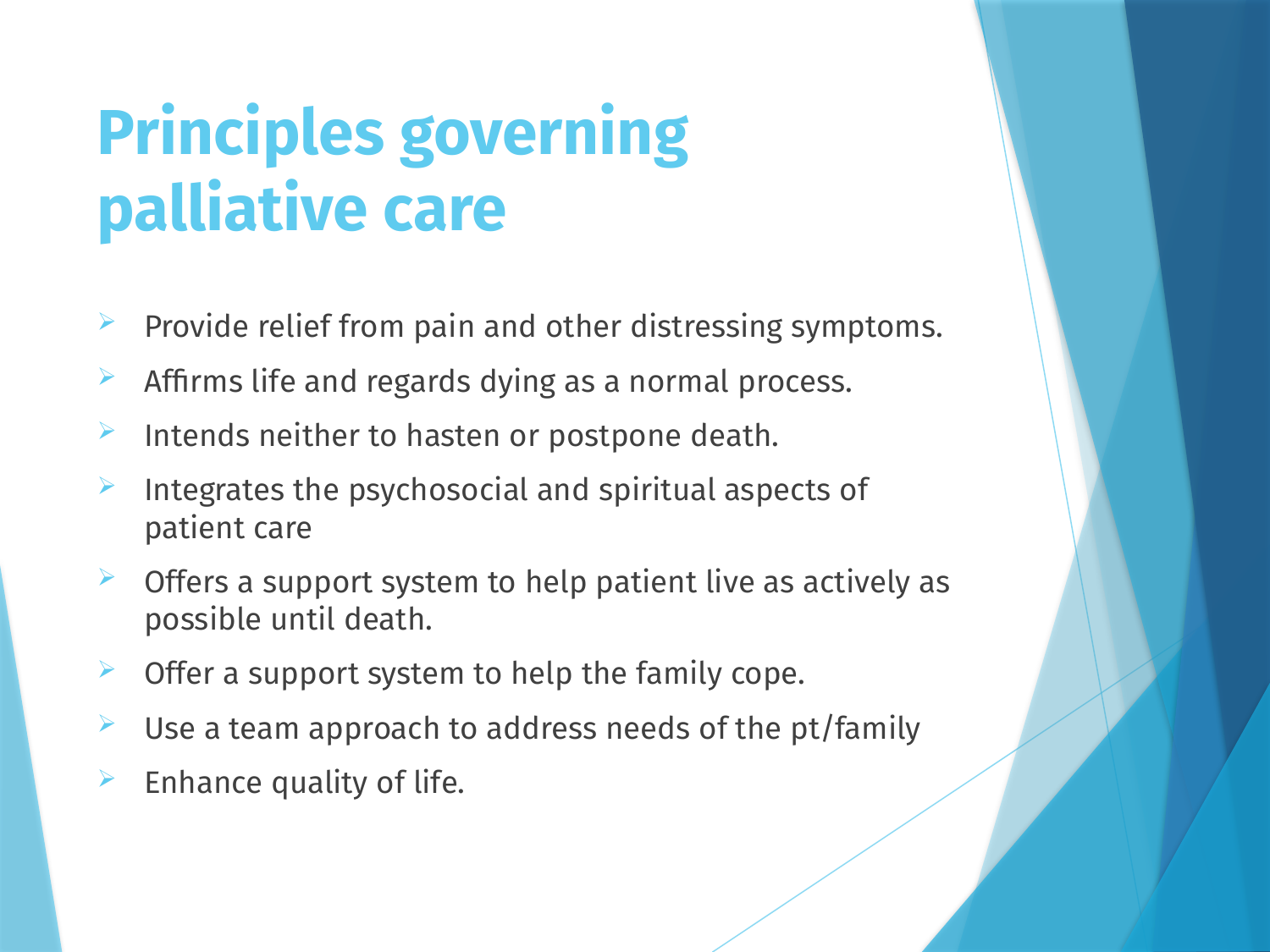

# Principles governing palliative care
Provide relief from pain and other distressing symptoms.
Affirms life and regards dying as a normal process.
Intends neither to hasten or postpone death.
Integrates the psychosocial and spiritual aspects of patient care
Offers a support system to help patient live as actively as possible until death.
Offer a support system to help the family cope.
Use a team approach to address needs of the pt/family
Enhance quality of life.